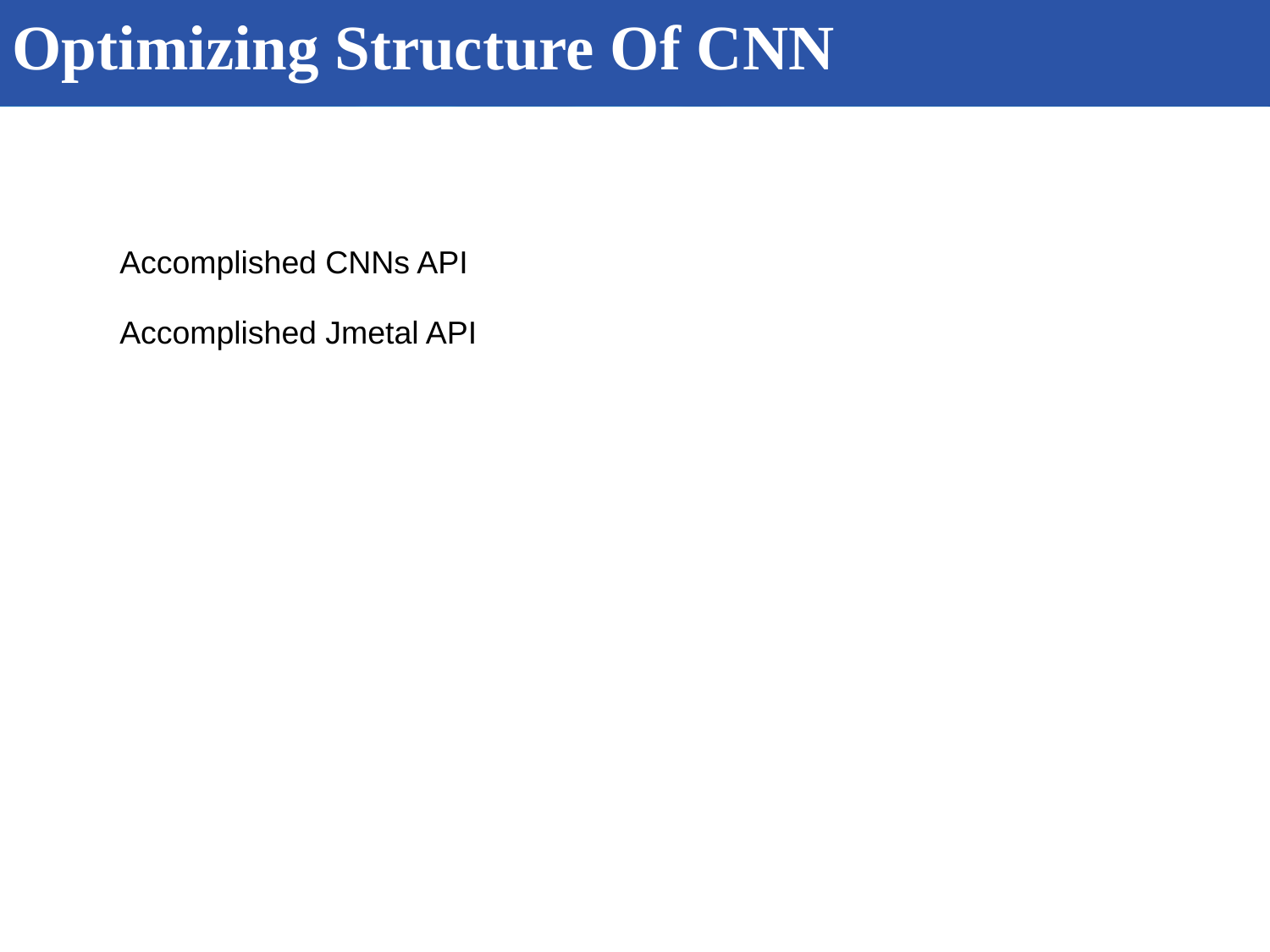

Optimizing Structure Of CNN
Accomplished CNNs API
Accomplished Jmetal API